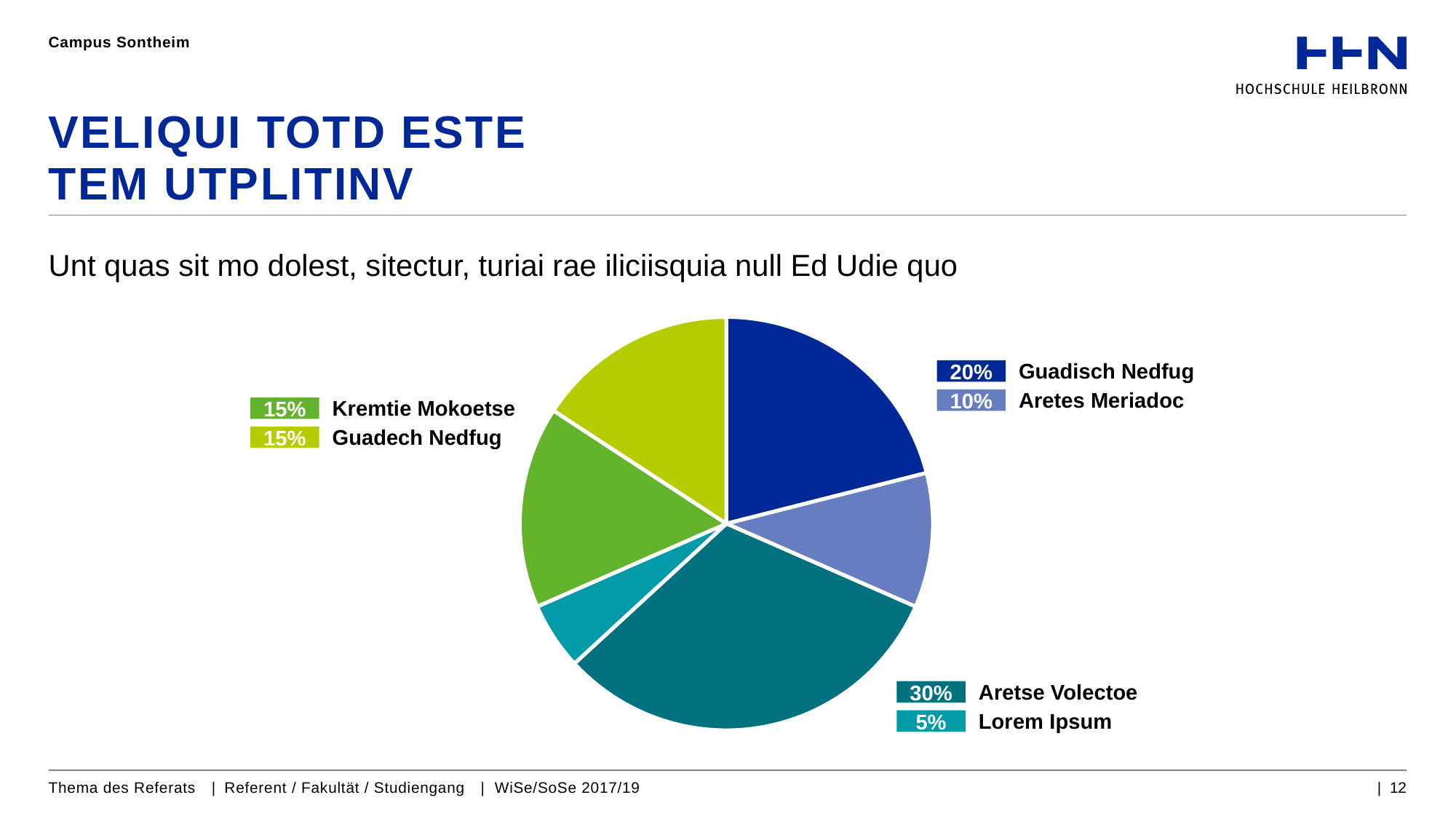

Campus Sontheim
# VELIQUI TOTD ESTE TEM UTPLITINV
Unt quas sit mo dolest, sitectur, turiai rae iliciisquia null Ed Udie quo

### Chart

| Category | Spalte |
|---|---|
| Guadisch Nedfug | 20.0 |
| Aretes Meriadoc | 10.0 |
| Aretse Volectoe | 30.0 |
| Lorem Ipsum | 5.0 |
| Kremtie Mokoetse | 15.0 |
| Guadech Nedfug | 15.0 |
Guadisch Nedfug
20%
Aretes Meriadoc
10%
Kremtie Mokoetse
15%
Guadech Nedfug
15%
Aretse Volectoe
30%
Lorem Ipsum
5%
Thema des Referats | Referent / Fakultät / Studiengang |  WiSe/SoSe 2017/19
|  12